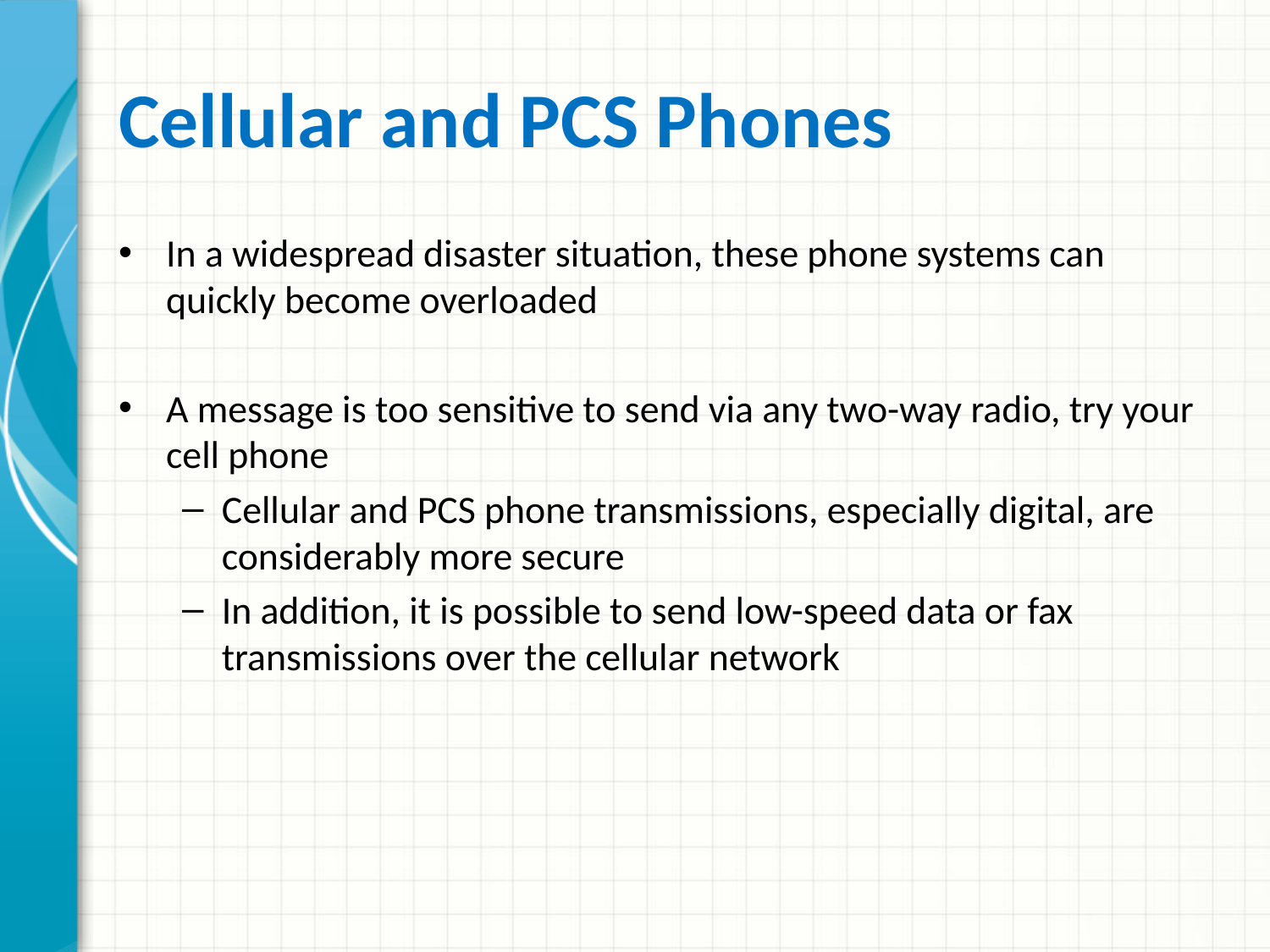

# Cellular and PCS Phones
In a widespread disaster situation, these phone systems can quickly become overloaded

A message is too sensitive to send via any two-way radio, try your cell phone
Cellular and PCS phone transmissions, especially digital, are considerably more secure
In addition, it is possible to send low-speed data or fax transmissions over the cellular network